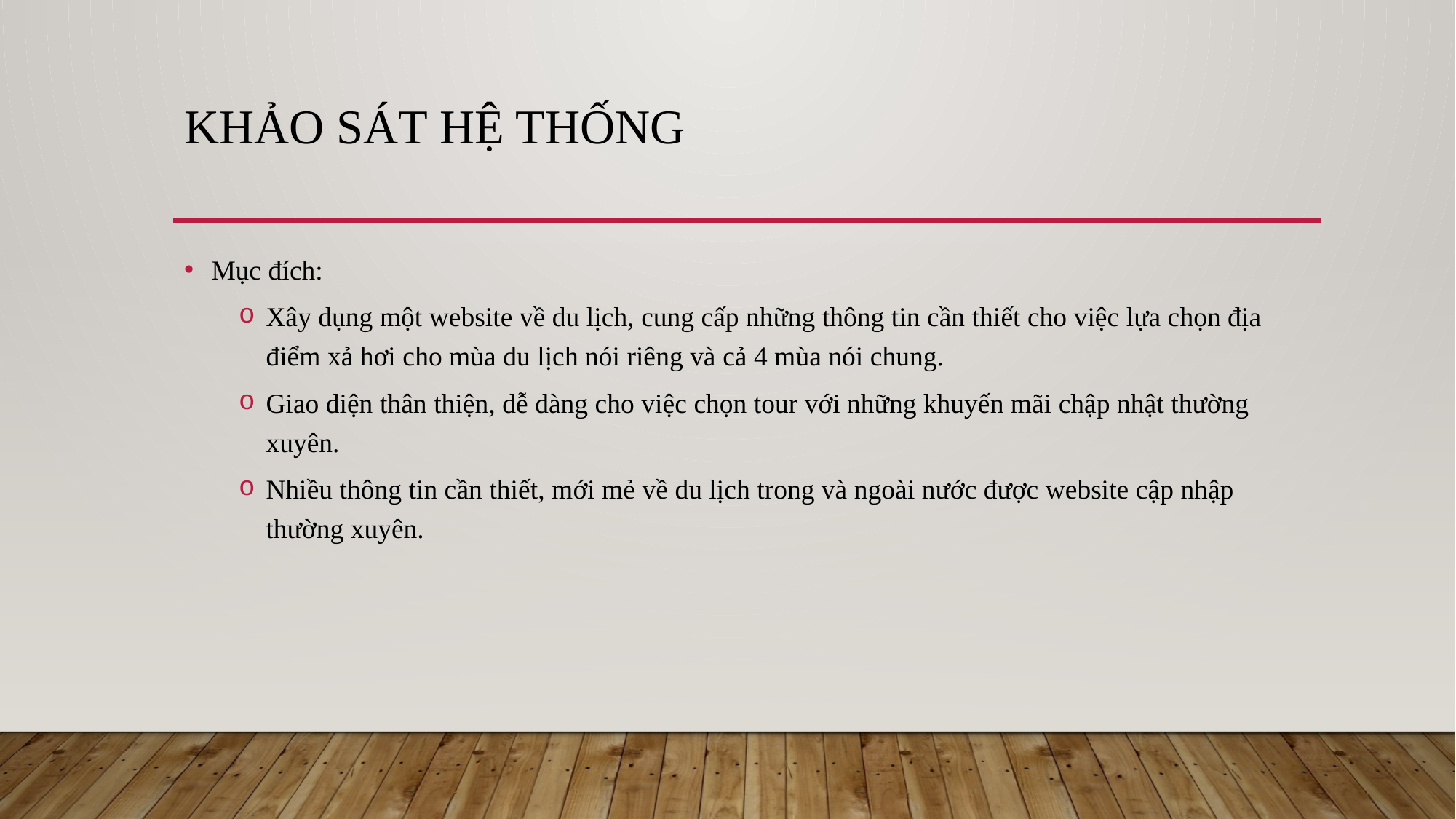

# Khảo sát hệ thống
Mục đích:
Xây dụng một website về du lịch, cung cấp những thông tin cần thiết cho việc lựa chọn địa điểm xả hơi cho mùa du lịch nói riêng và cả 4 mùa nói chung.
Giao diện thân thiện, dễ dàng cho việc chọn tour với những khuyến mãi chập nhật thường xuyên.
Nhiều thông tin cần thiết, mới mẻ về du lịch trong và ngoài nước được website cập nhập thường xuyên.